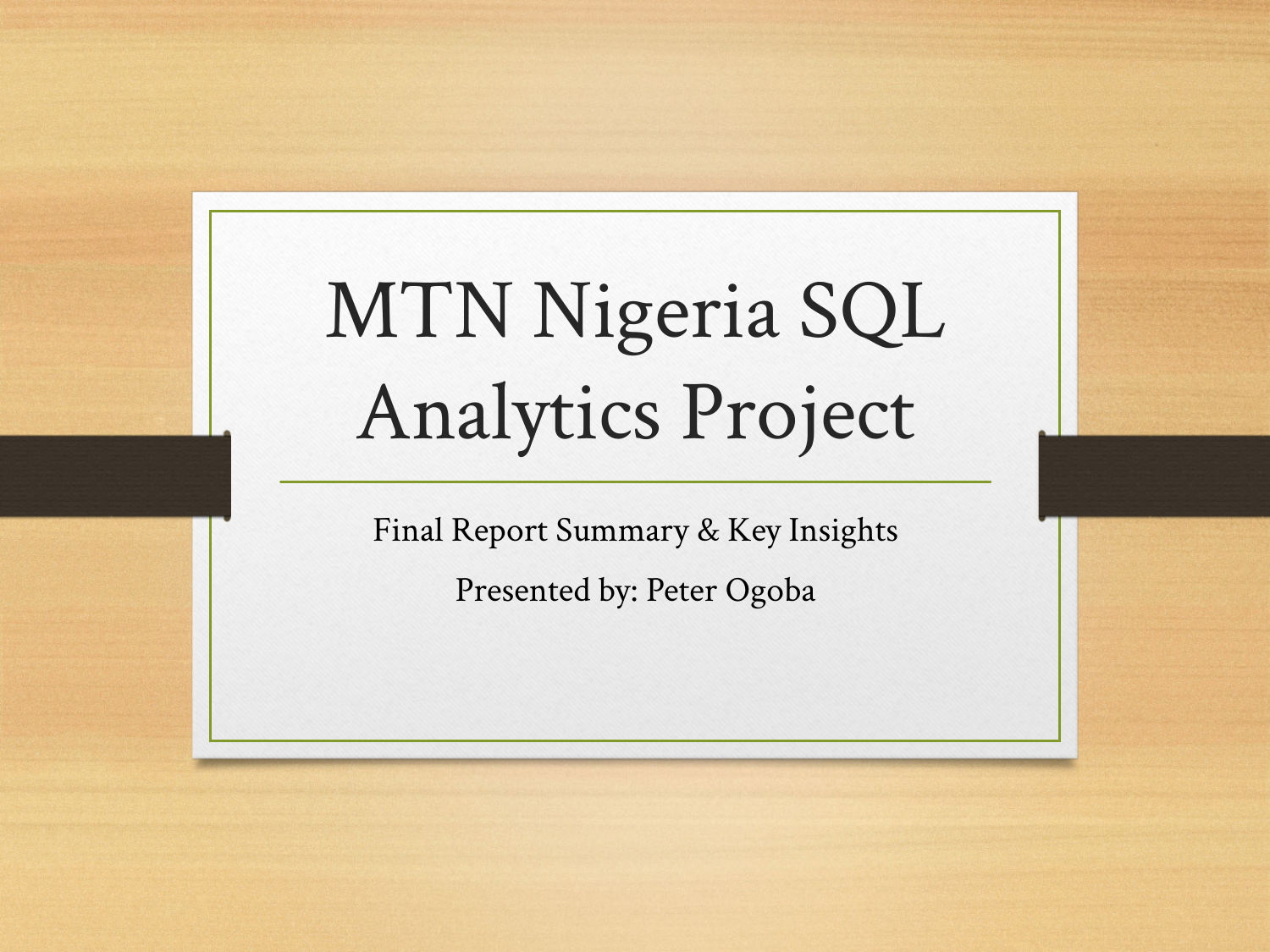

# MTN Nigeria SQL Analytics Project
Final Report Summary & Key Insights
Presented by: Peter Ogoba